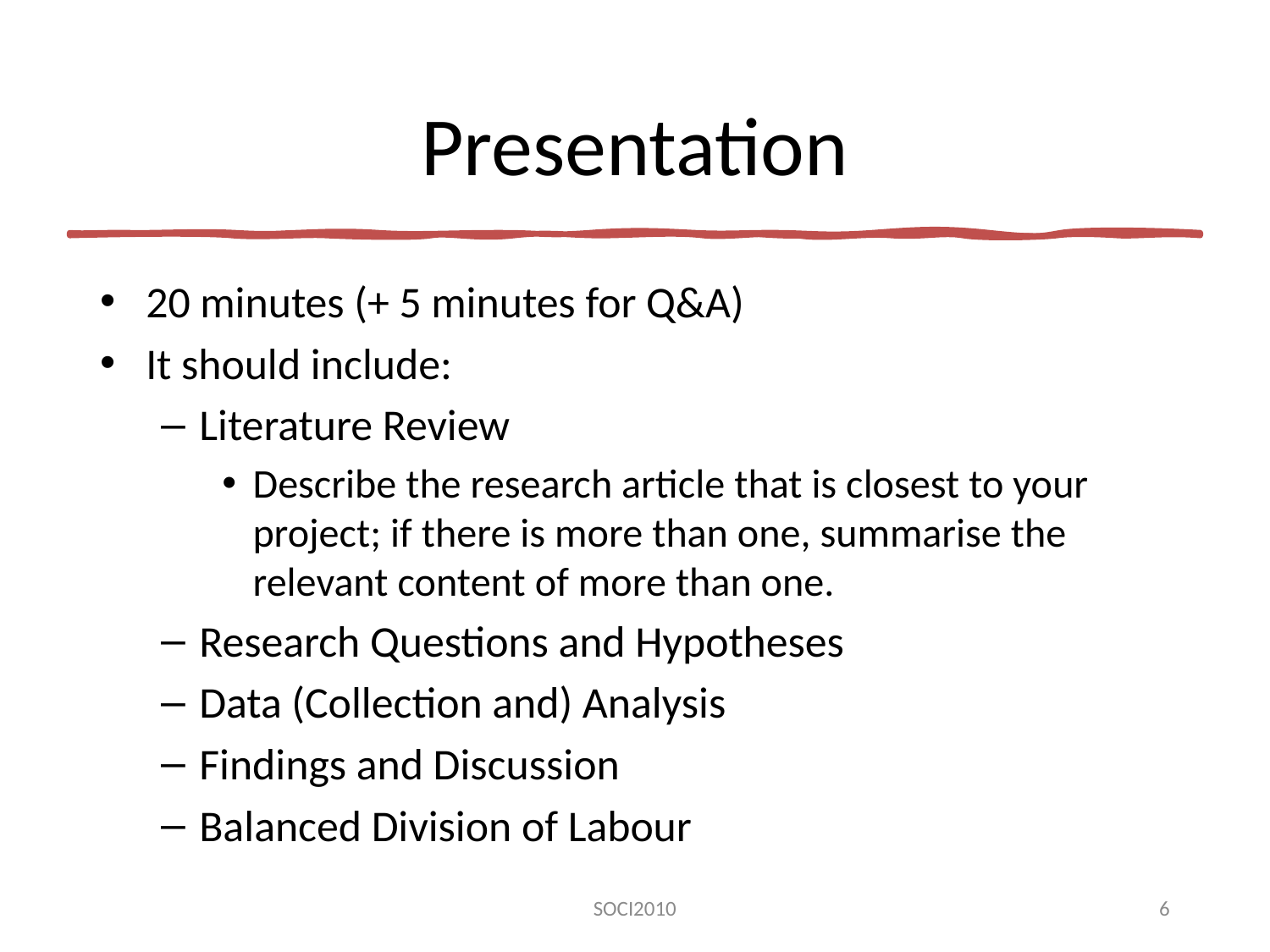

# Presentation

20 minutes (+ 5 minutes for Q&A)
It should include:
Literature Review
Describe the research article that is closest to your project; if there is more than one, summarise the relevant content of more than one.
Research Questions and Hypotheses
Data (Collection and) Analysis
Findings and Discussion
Balanced Division of Labour

SOCI2010
6